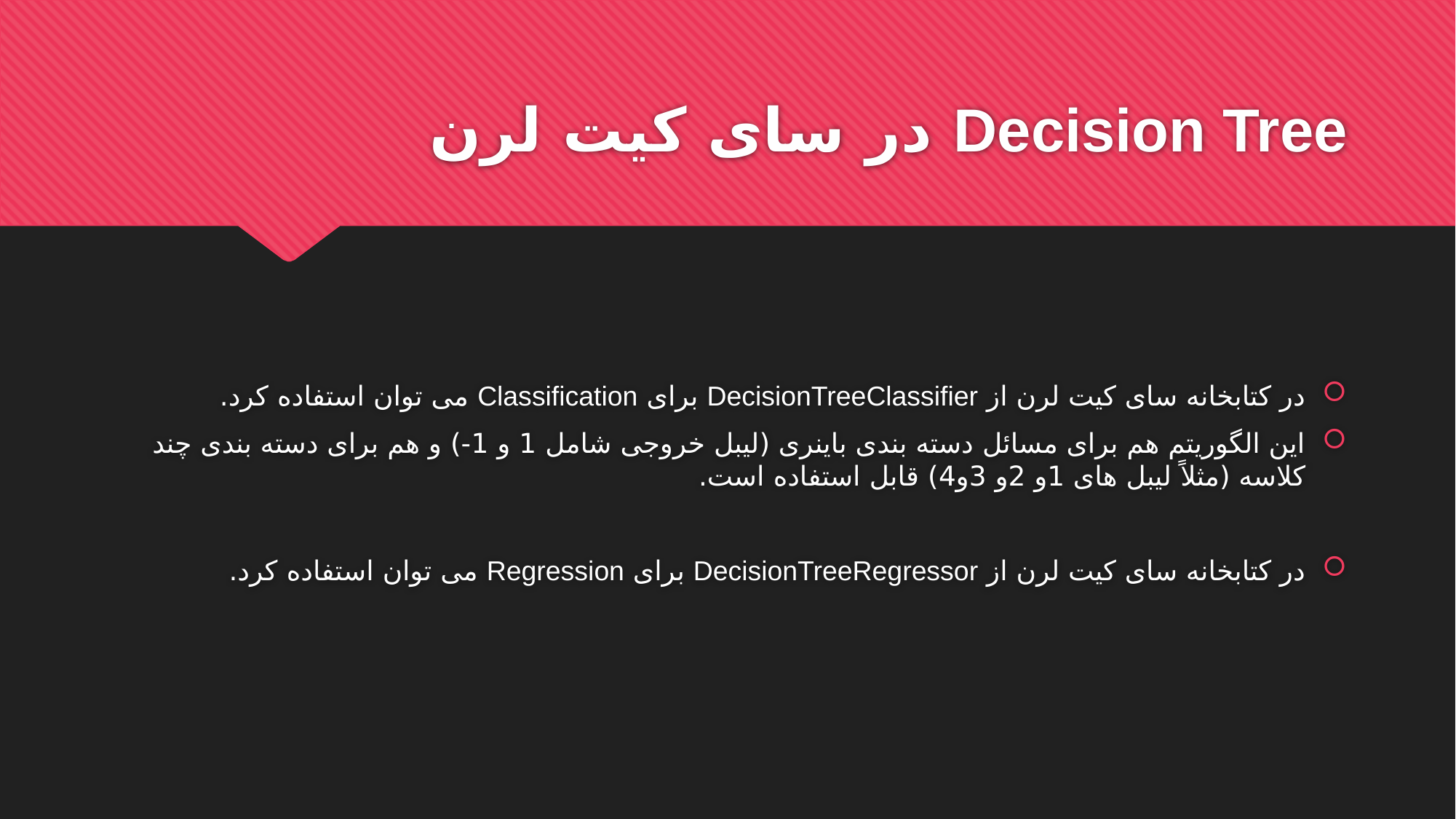

# Decision Tree در سای کیت لرن
در کتابخانه سای کیت لرن از DecisionTreeClassifier برای Classification می توان استفاده کرد.
این الگوریتم هم برای مسائل دسته بندی باینری (لیبل خروجی شامل 1 و 1-) و هم برای دسته بندی چند کلاسه (مثلاً لیبل های 1و 2و 3و4) قابل استفاده است.

در کتابخانه سای کیت لرن از DecisionTreeRegressor برای Regression می توان استفاده کرد.